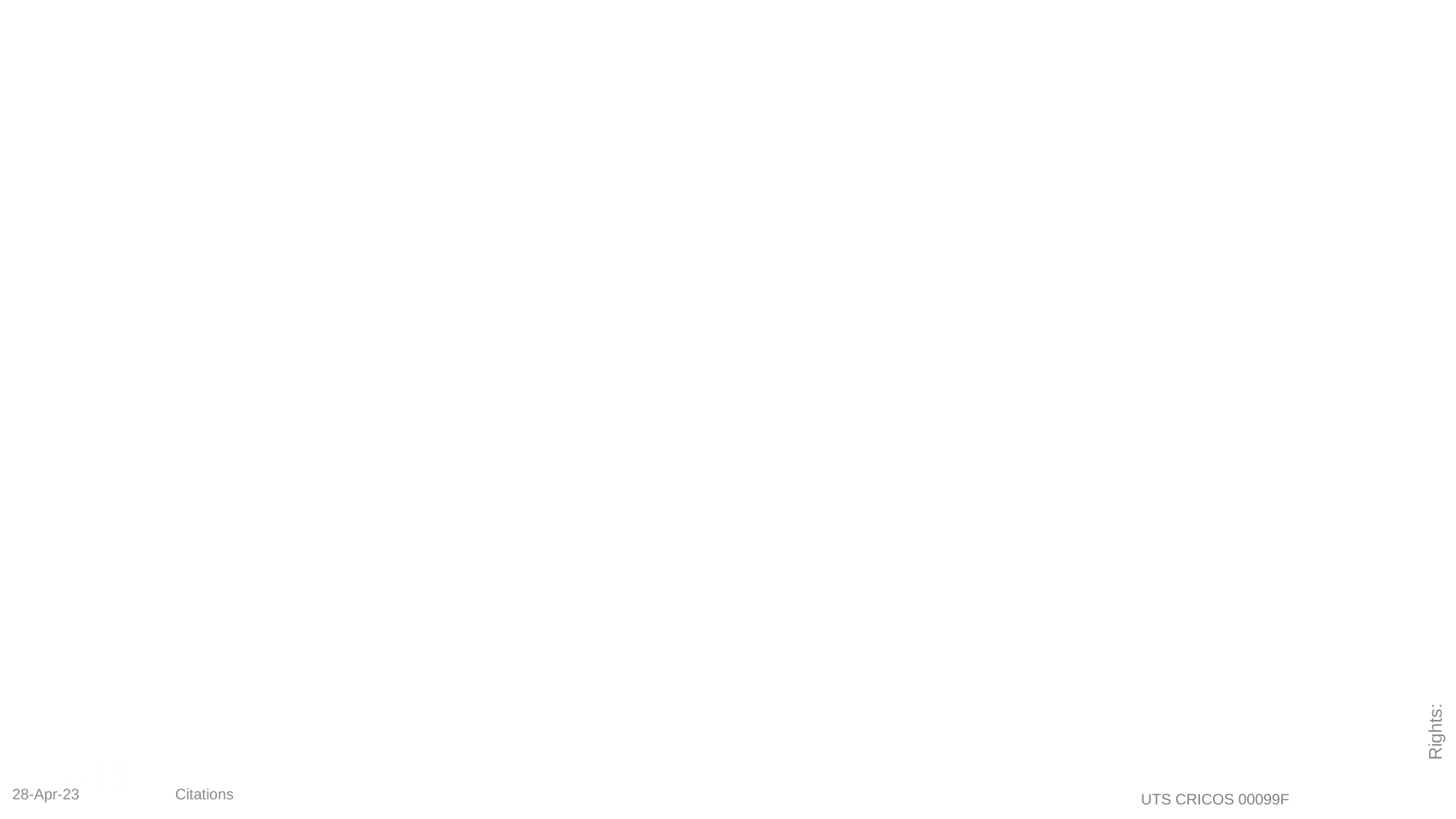

# layout ="Layout-head-text", master = "Office Theme"